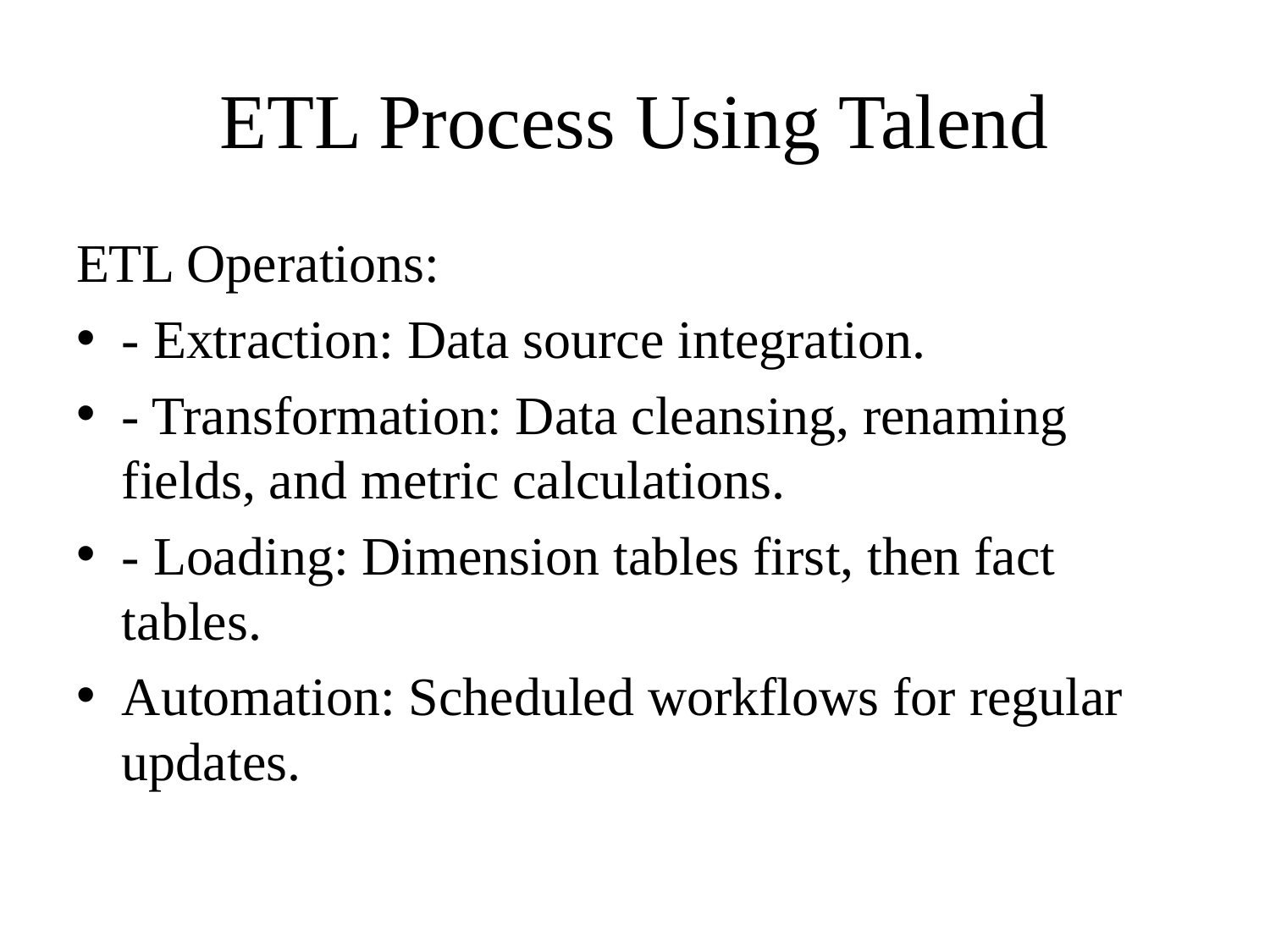

# ETL Process Using Talend
ETL Operations:
- Extraction: Data source integration.
- Transformation: Data cleansing, renaming fields, and metric calculations.
- Loading: Dimension tables first, then fact tables.
Automation: Scheduled workflows for regular updates.